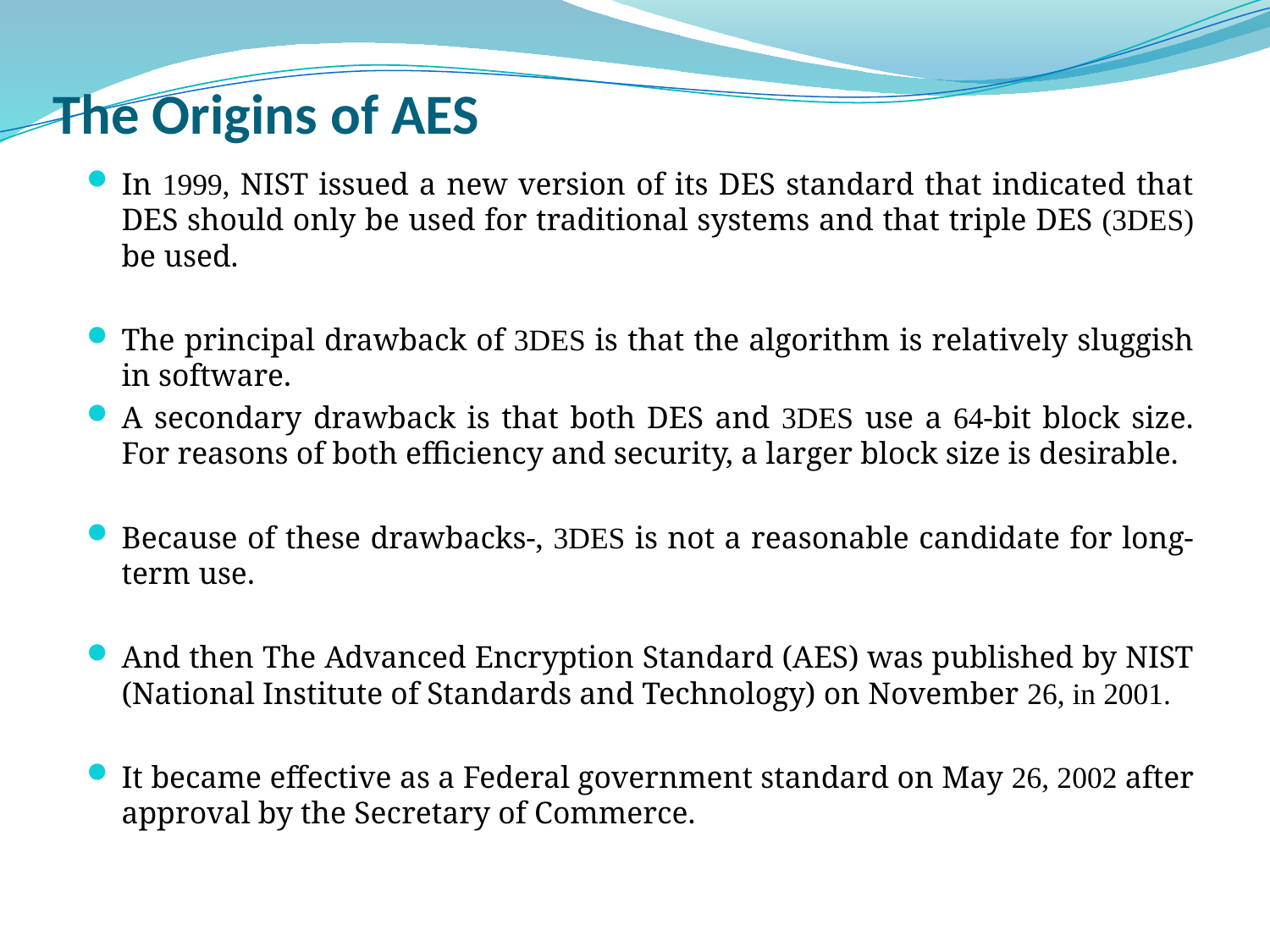

# The Origins of AES
In 1999, NIST issued a new version of its DES standard that indicated that DES should only be used for traditional systems and that triple DES (3DES) be used.

The principal drawback of 3DES is that the algorithm is relatively sluggish in software.
A secondary drawback is that both DES and 3DES use a 64-bit block size. For reasons of both efficiency and security, a larger block size is desirable.

Because of these drawbacks-, 3DES is not a reasonable candidate for long-term use.

And then The Advanced Encryption Standard (AES) was published by NIST (National Institute of Standards and Technology) on November 26, in 2001.

It became effective as a Federal government standard on May 26, 2002 after approval by the Secretary of Commerce.